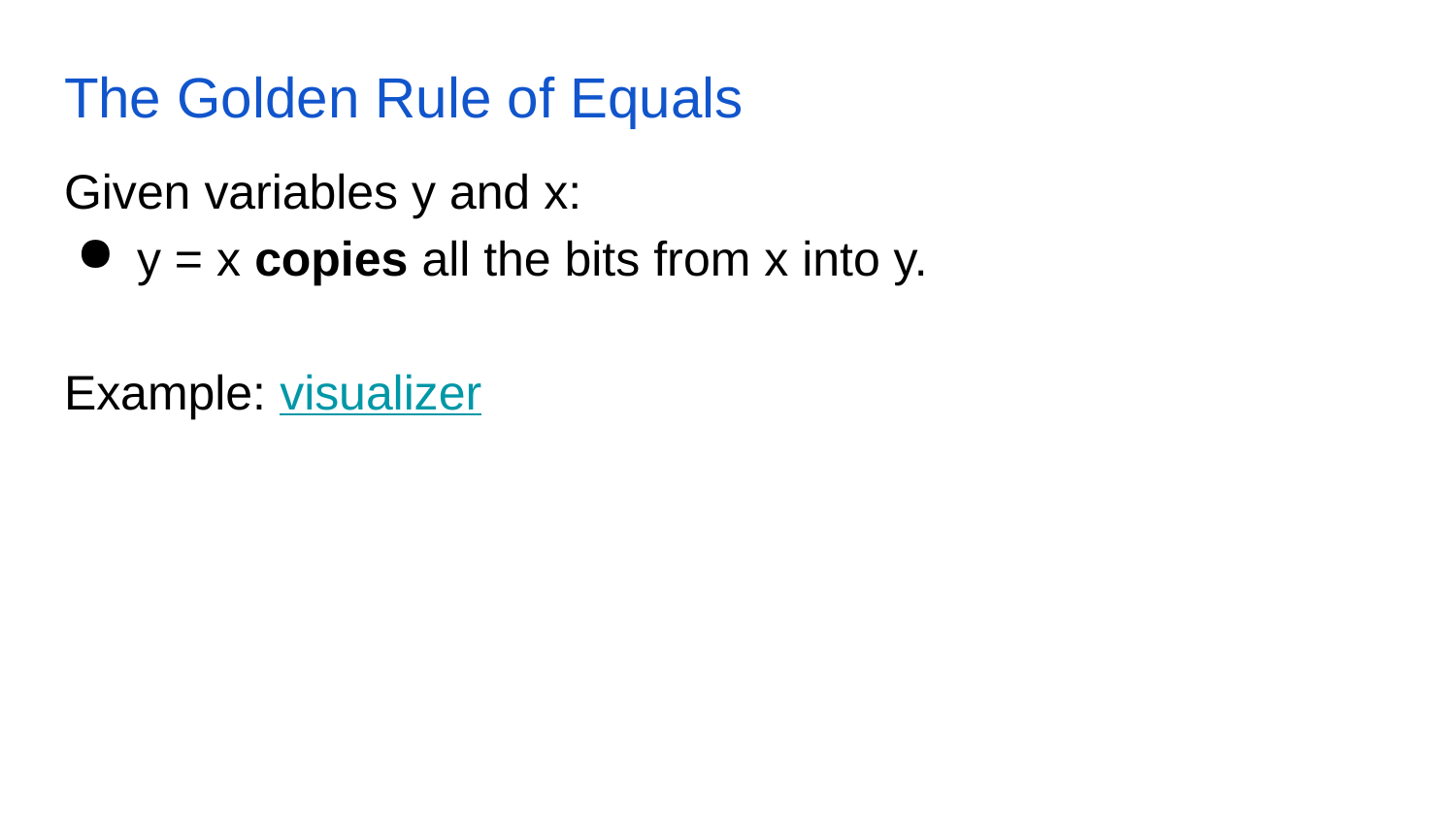

# The Golden Rule of Equals
Given variables y and x:
y = x copies all the bits from x into y.

Example: visualizer